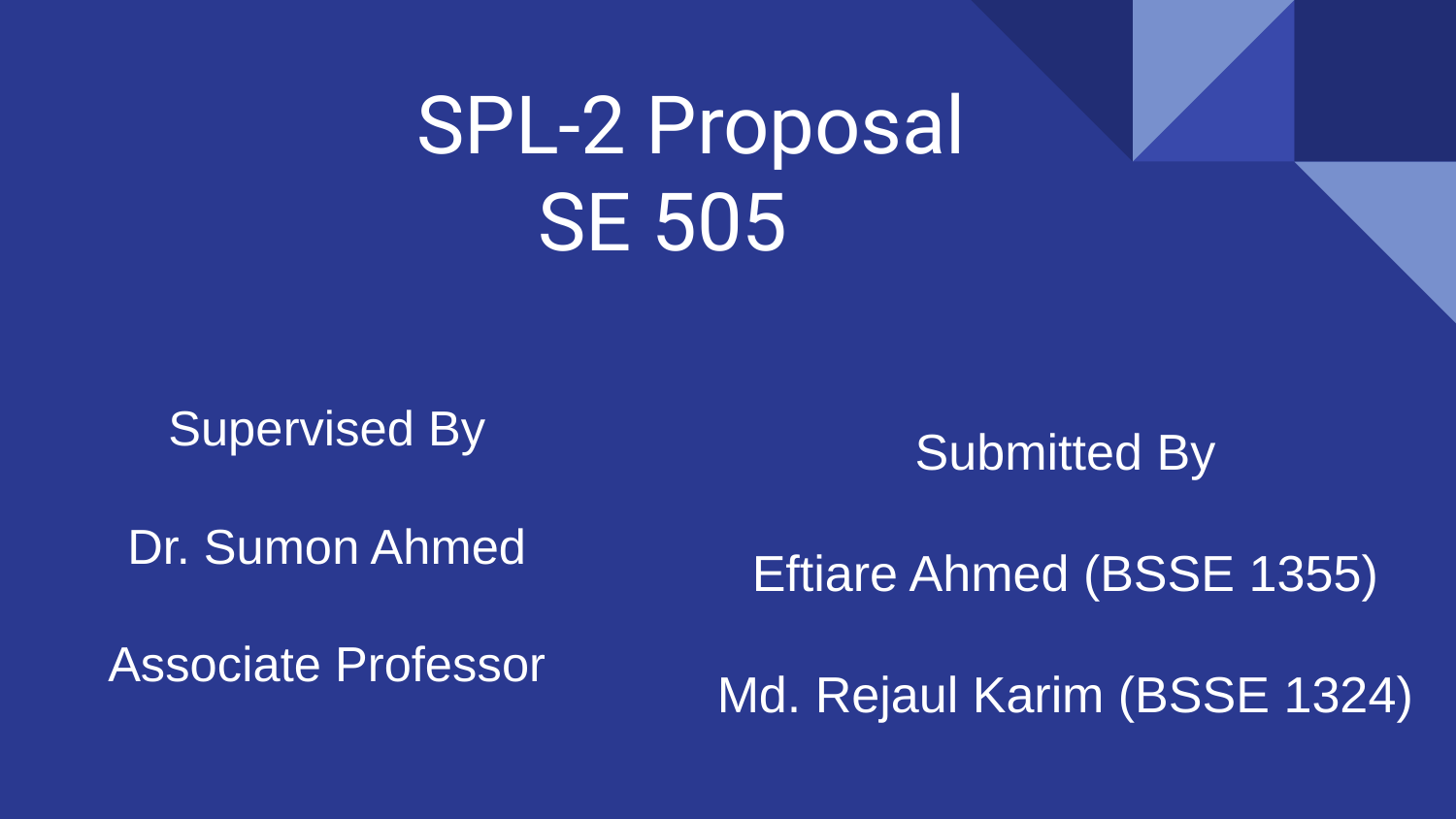

# SPL-2 Proposal
	   SE 505

Supervised By

Dr. Sumon Ahmed

Associate Professor

Submitted By

Eftiare Ahmed (BSSE 1355)

Md. Rejaul Karim (BSSE 1324)